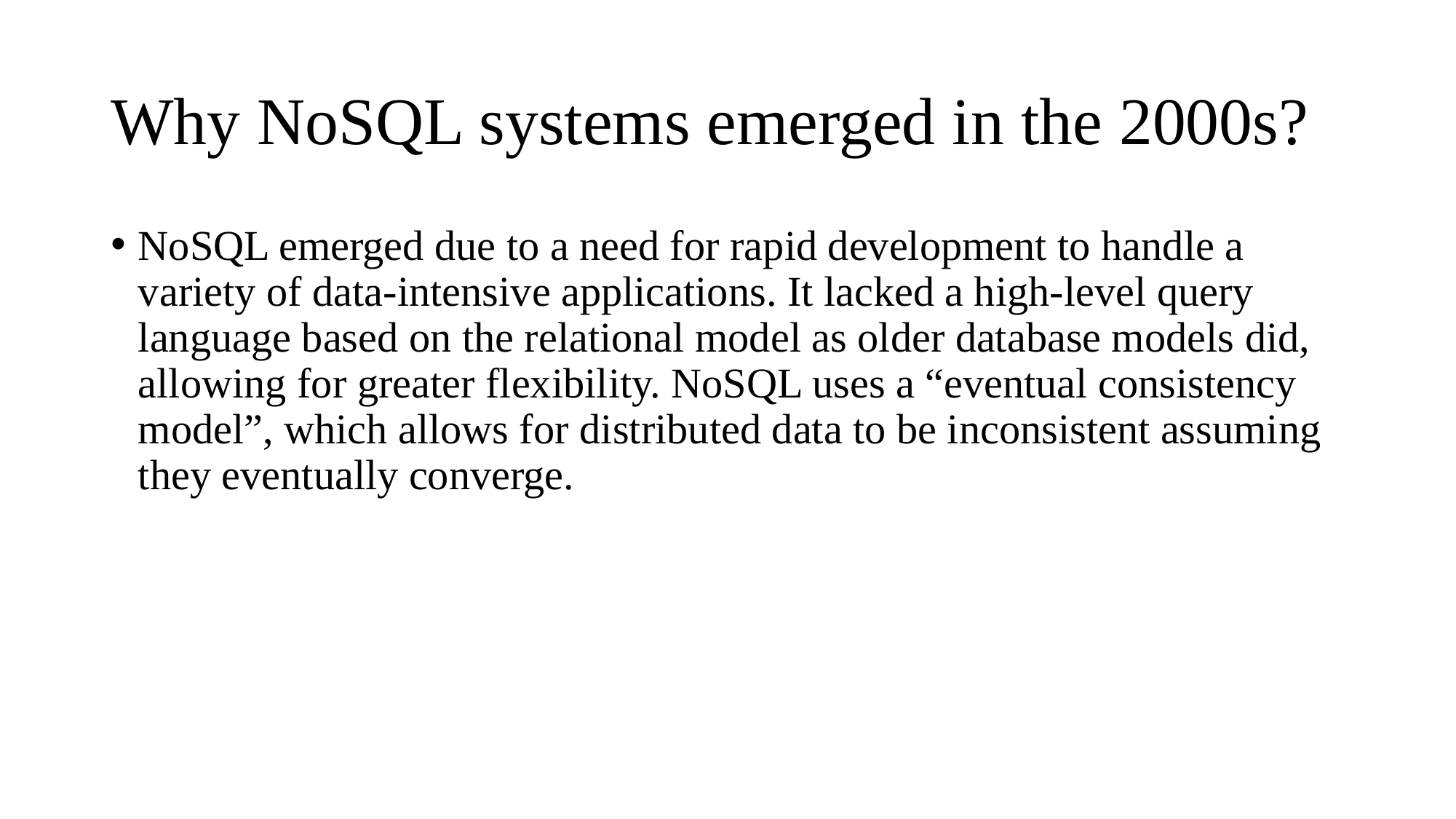

# Why NoSQL systems emerged in the 2000s?
NoSQL emerged due to a need for rapid development to handle a variety of data-intensive applications. It lacked a high-level query language based on the relational model as older database models did, allowing for greater flexibility. NoSQL uses a “eventual consistency model”, which allows for distributed data to be inconsistent assuming they eventually converge.